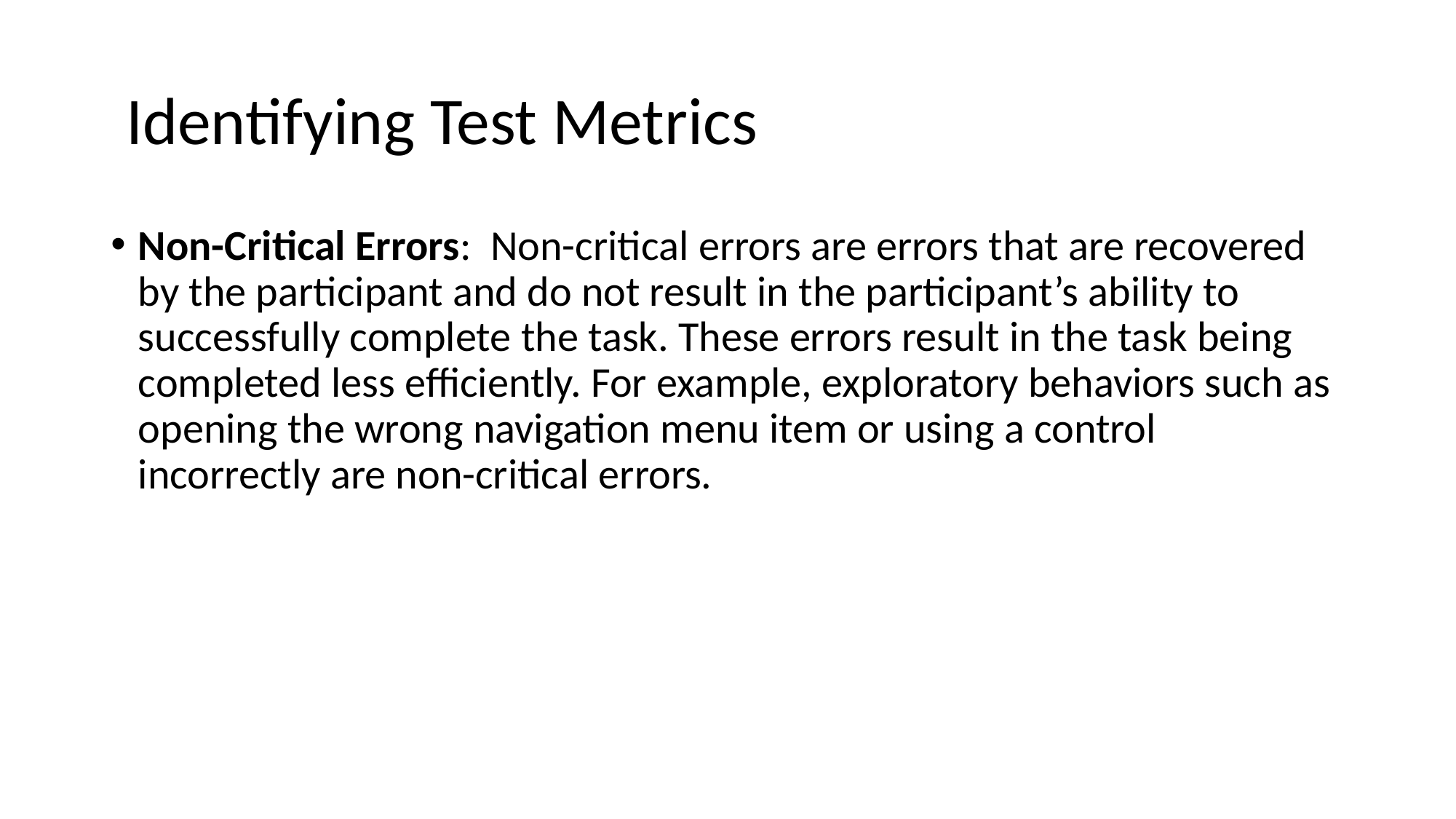

# Identifying Test Metrics
Non-Critical Errors:  Non-critical errors are errors that are recovered by the participant and do not result in the participant’s ability to successfully complete the task. These errors result in the task being completed less efficiently. For example, exploratory behaviors such as opening the wrong navigation menu item or using a control incorrectly are non-critical errors.